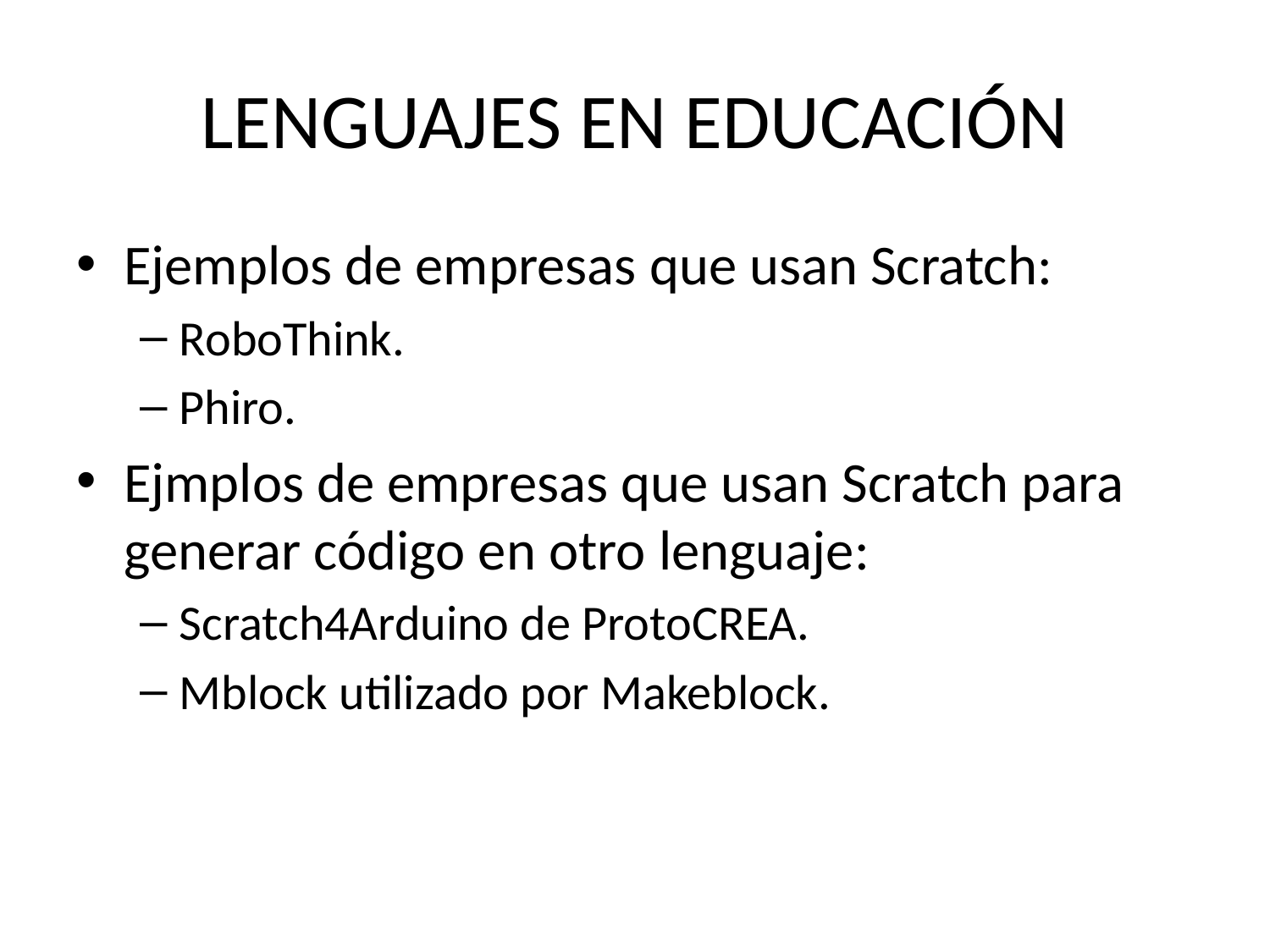

# LENGUAJES EN EDUCACIÓN
Ejemplos de empresas que usan Scratch:
RoboThink.
Phiro.
Ejmplos de empresas que usan Scratch para generar código en otro lenguaje:
Scratch4Arduino de ProtoCREA.
Mblock utilizado por Makeblock.